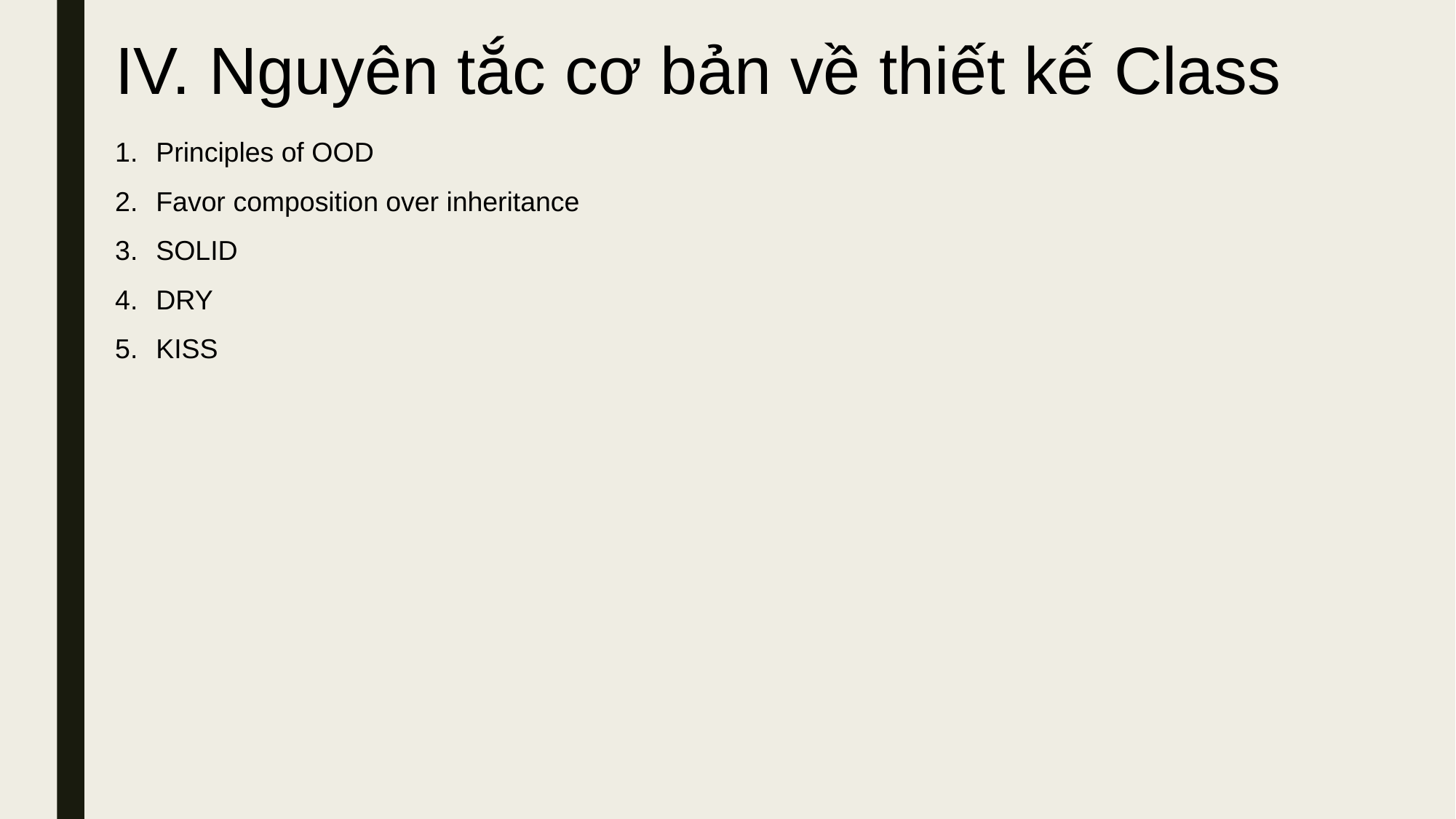

# IV. Nguyên tắc cơ bản về thiết kế Class
Principles of OOD
Favor composition over inheritance
SOLID
DRY
KISS